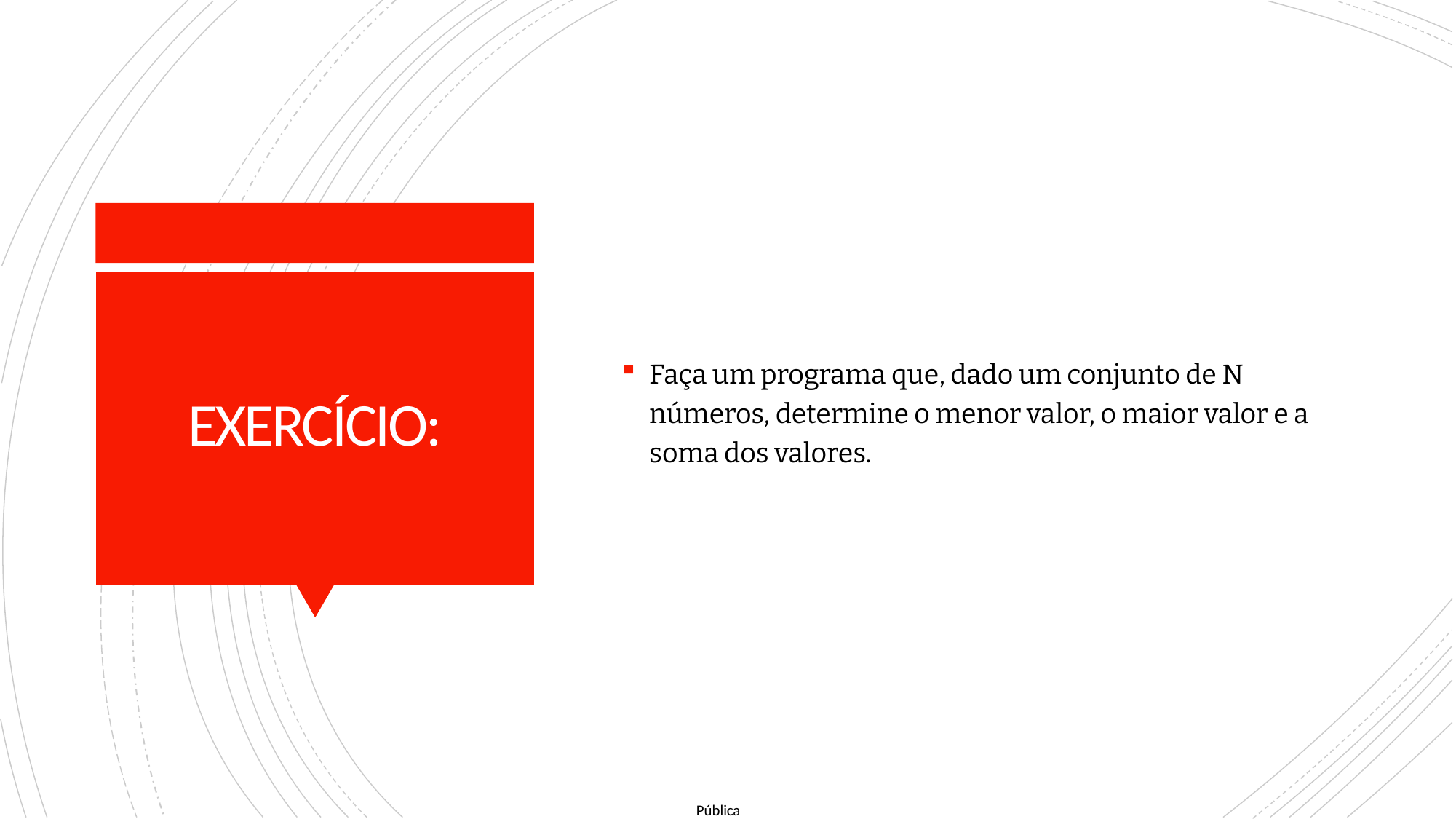

Faça um programa que, dado um conjunto de N números, determine o menor valor, o maior valor e a soma dos valores.
# EXERCÍCIO: